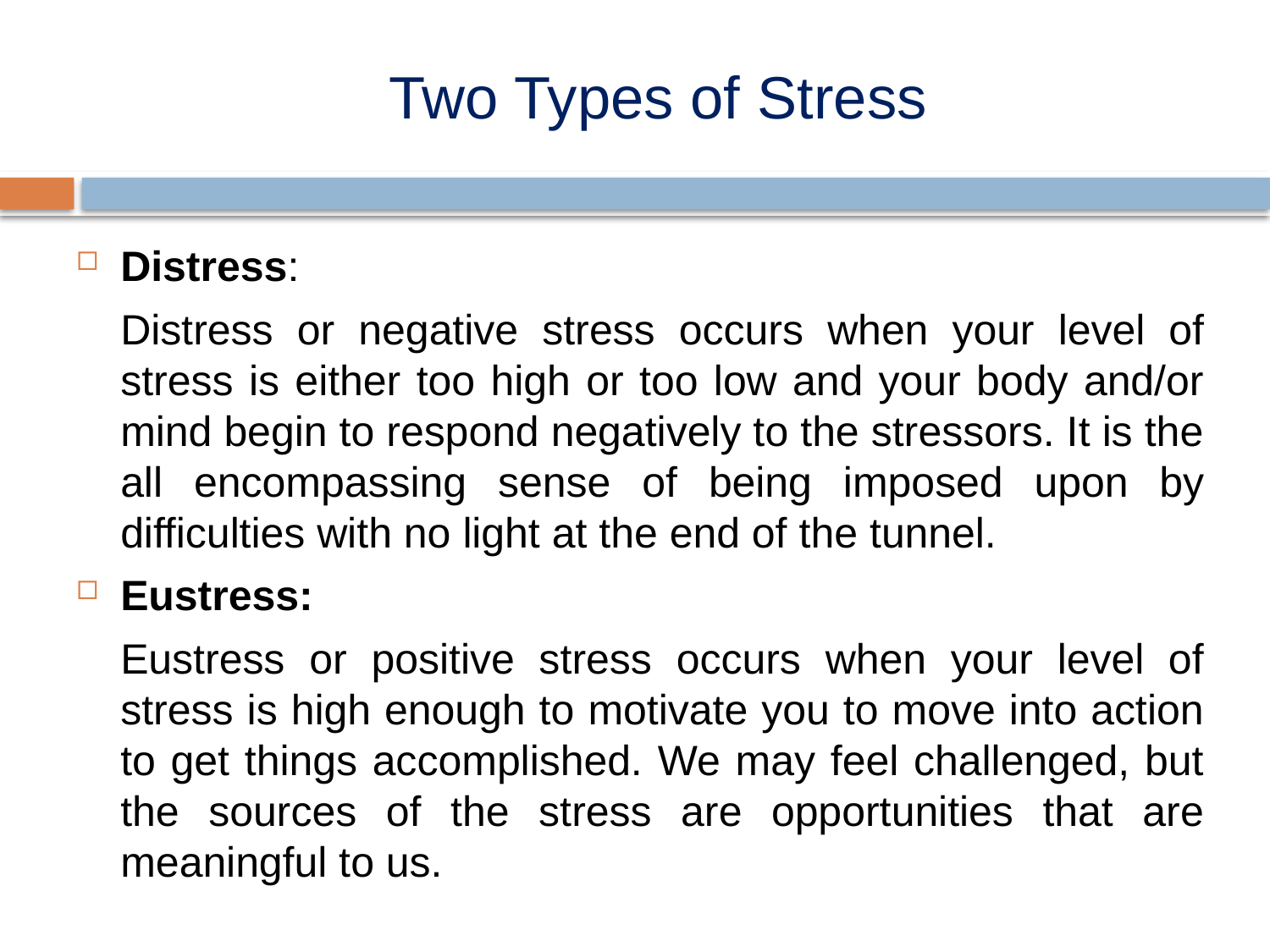

# Two Types of Stress
Distress:
	Distress or negative stress occurs when your level of stress is either too high or too low and your body and/or mind begin to respond negatively to the stressors. It is the all encompassing sense of being imposed upon by difficulties with no light at the end of the tunnel.
Eustress:
	Eustress or positive stress occurs when your level of stress is high enough to motivate you to move into action to get things accomplished. We may feel challenged, but the sources of the stress are opportunities that are meaningful to us.